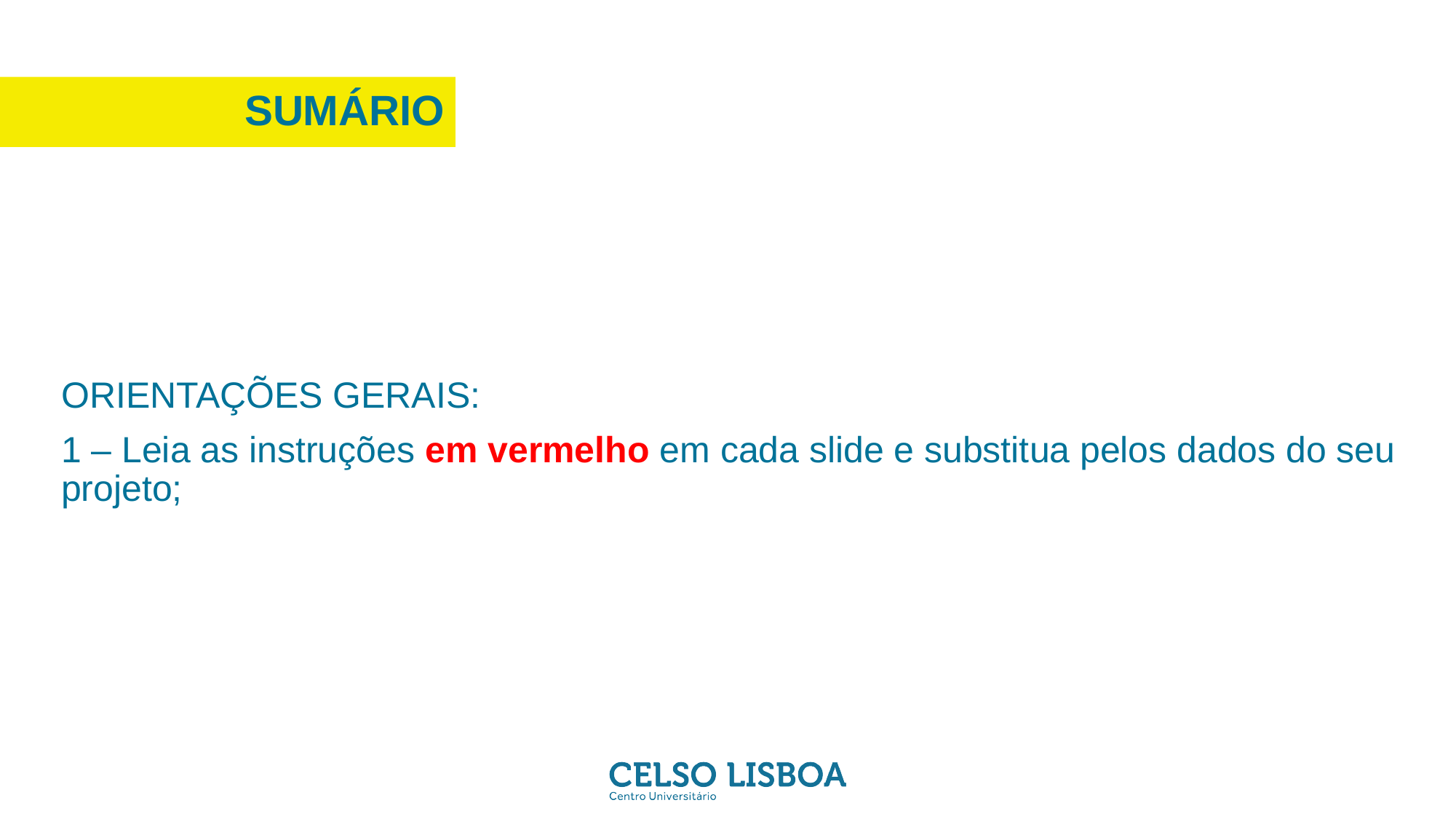

SUMÁRIO
ORIENTAÇÕES GERAIS:
1 – Leia as instruções em vermelho em cada slide e substitua pelos dados do seu projeto;